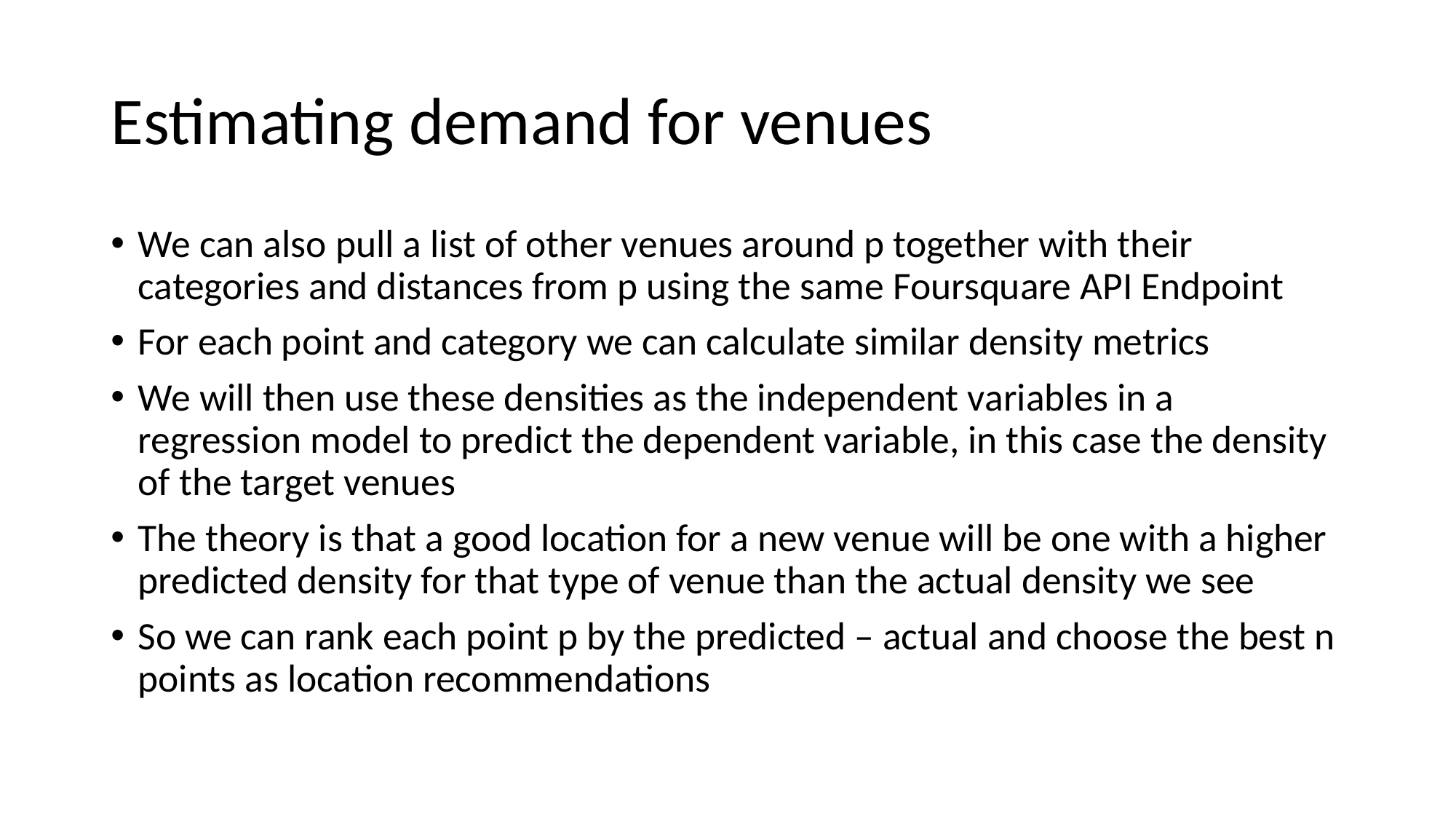

# Estimating demand for venues
We can also pull a list of other venues around p together with their categories and distances from p using the same Foursquare API Endpoint
For each point and category we can calculate similar density metrics
We will then use these densities as the independent variables in a regression model to predict the dependent variable, in this case the density of the target venues
The theory is that a good location for a new venue will be one with a higher predicted density for that type of venue than the actual density we see
So we can rank each point p by the predicted – actual and choose the best n points as location recommendations